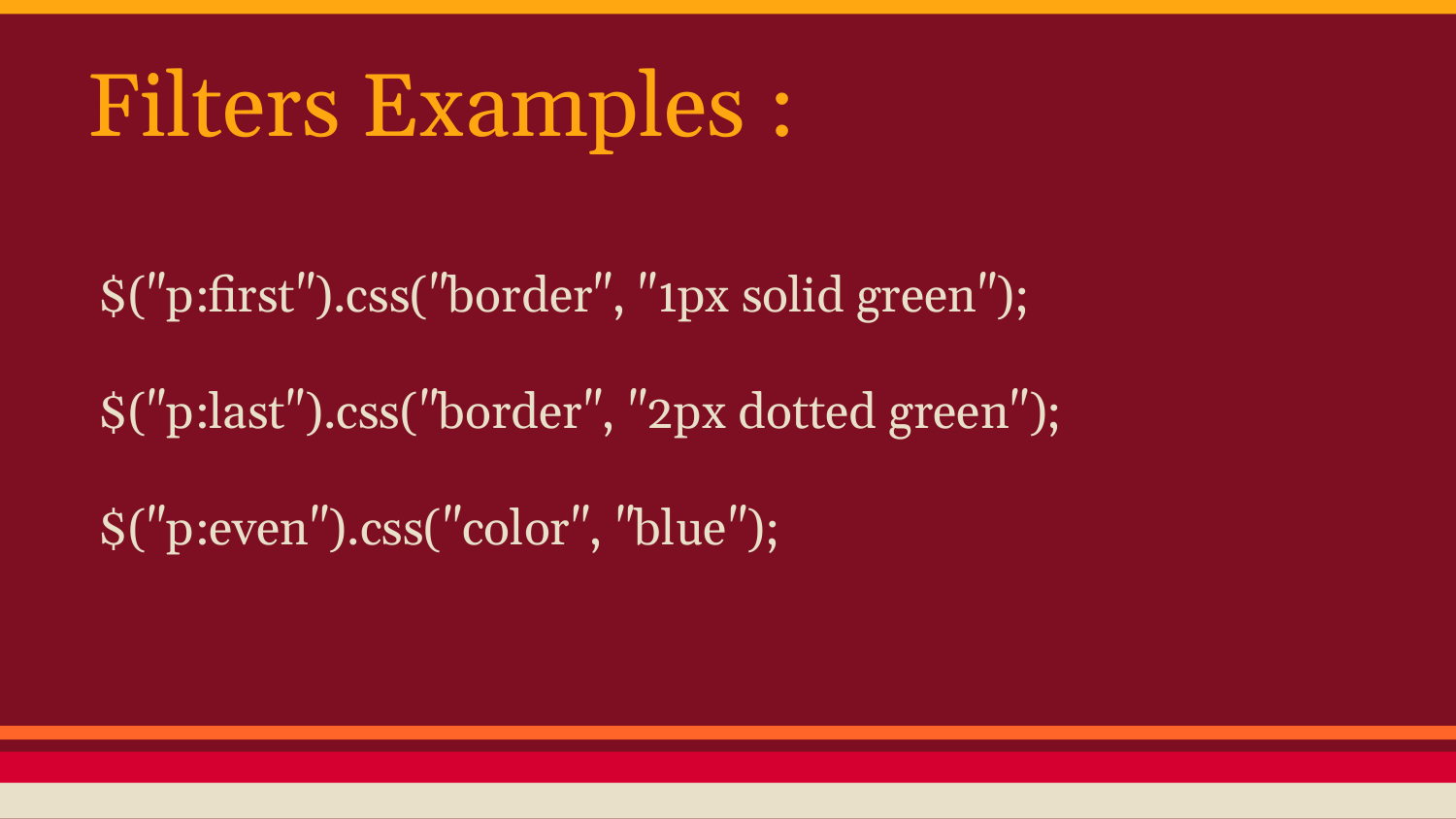

Filters Examples :
 $("p:first").css("border", "1px solid green");
 $("p:last").css("border", "2px dotted green");
 $("p:even").css("color", "blue");